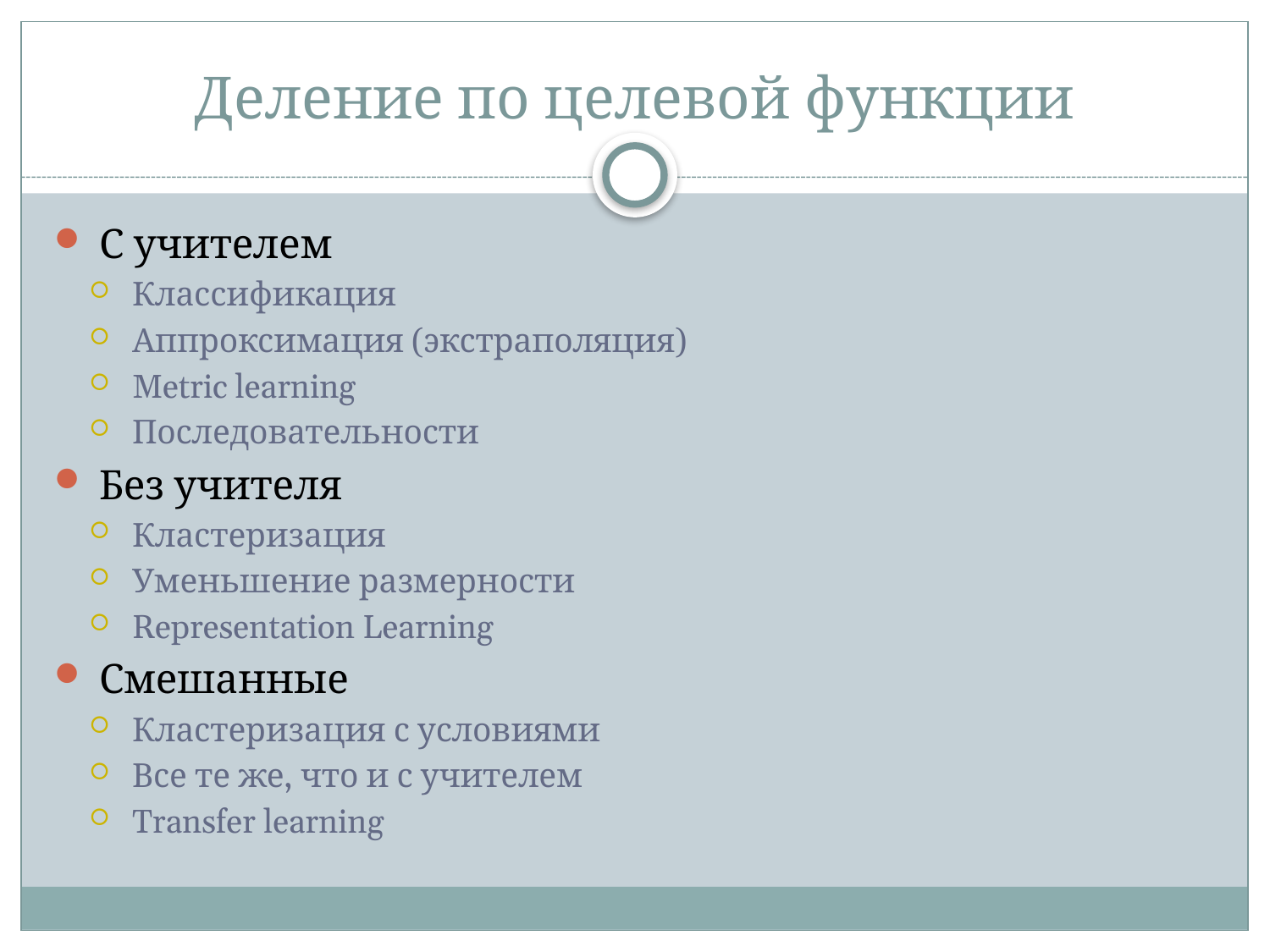

# Деление по целевой функции
 С учителем
 Классификация
 Аппроксимация (экстраполяция)
 Metric learning
 Последовательности
 Без учителя
 Кластеризация
 Уменьшение размерности
 Representation Learning
 Смешанные
 Кластеризация с условиями
 Все те же, что и с учителем
 Transfer learning